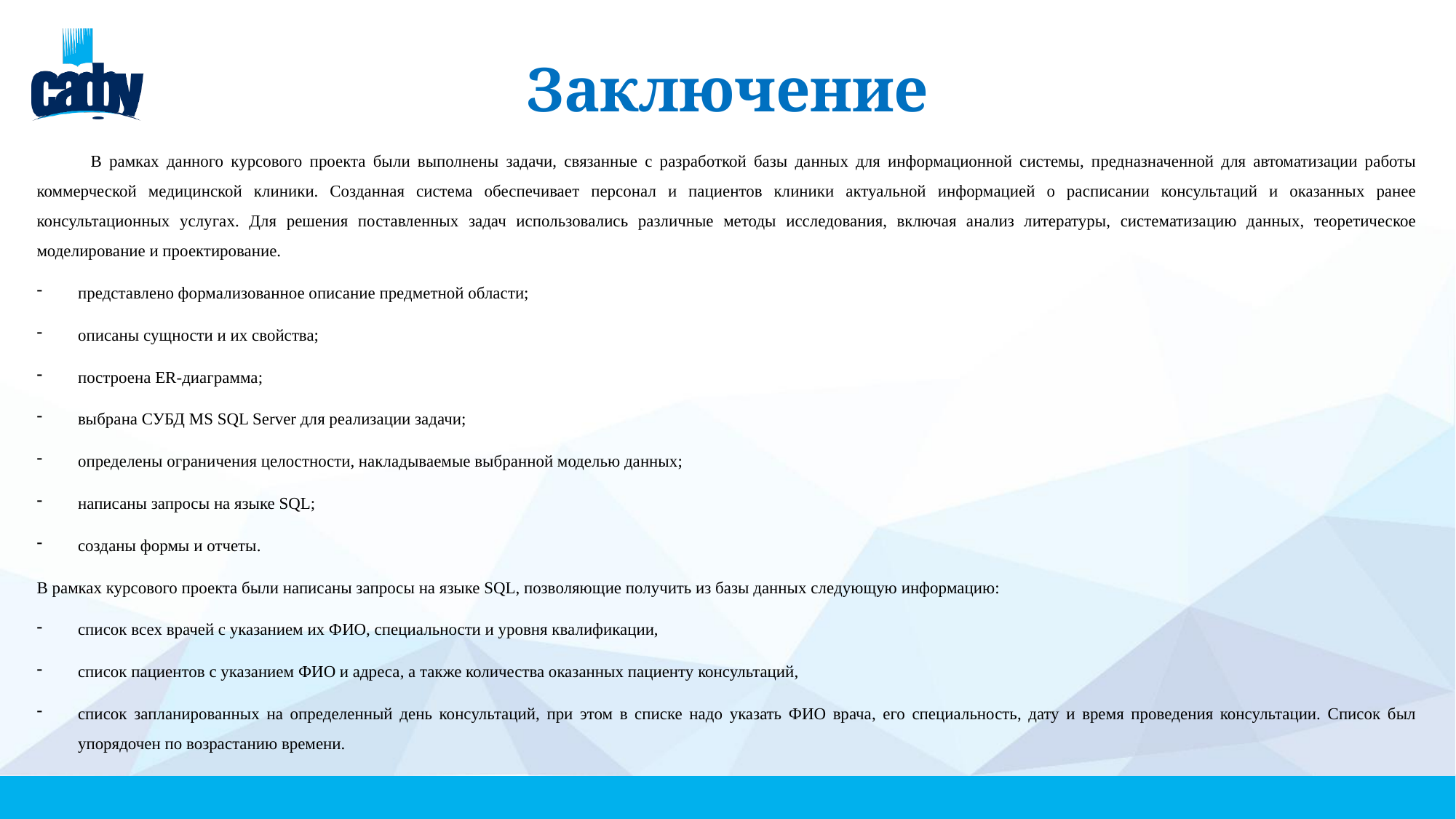

# Заключение
В рамках данного курсового проекта были выполнены задачи, связанные с разработкой базы данных для информационной системы, предназначенной для автоматизации работы коммерческой медицинской клиники. Созданная система обеспечивает персонал и пациентов клиники актуальной информацией о расписании консультаций и оказанных ранее консультационных услугах. Для решения поставленных задач использовались различные методы исследования, включая анализ литературы, систематизацию данных, теоретическое моделирование и проектирование.
представлено формализованное описание предметной области;
описаны сущности и их свойства;
построена ER-диаграмма;
выбрана СУБД MS SQL Server для реализации задачи;
определены ограничения целостности, накладываемые выбранной моделью данных;
написаны запросы на языке SQL;
созданы формы и отчеты.
В рамках курсового проекта были написаны запросы на языке SQL, позволяющие получить из базы данных следующую информацию:
список всех врачей с указанием их ФИО, специальности и уровня квалификации,
список пациентов с указанием ФИО и адреса, а также количества оказанных пациенту консультаций,
список запланированных на определенный день консультаций, при этом в списке надо указать ФИО врача, его специальность, дату и время проведения консультации. Список был упорядочен по возрастанию времени.